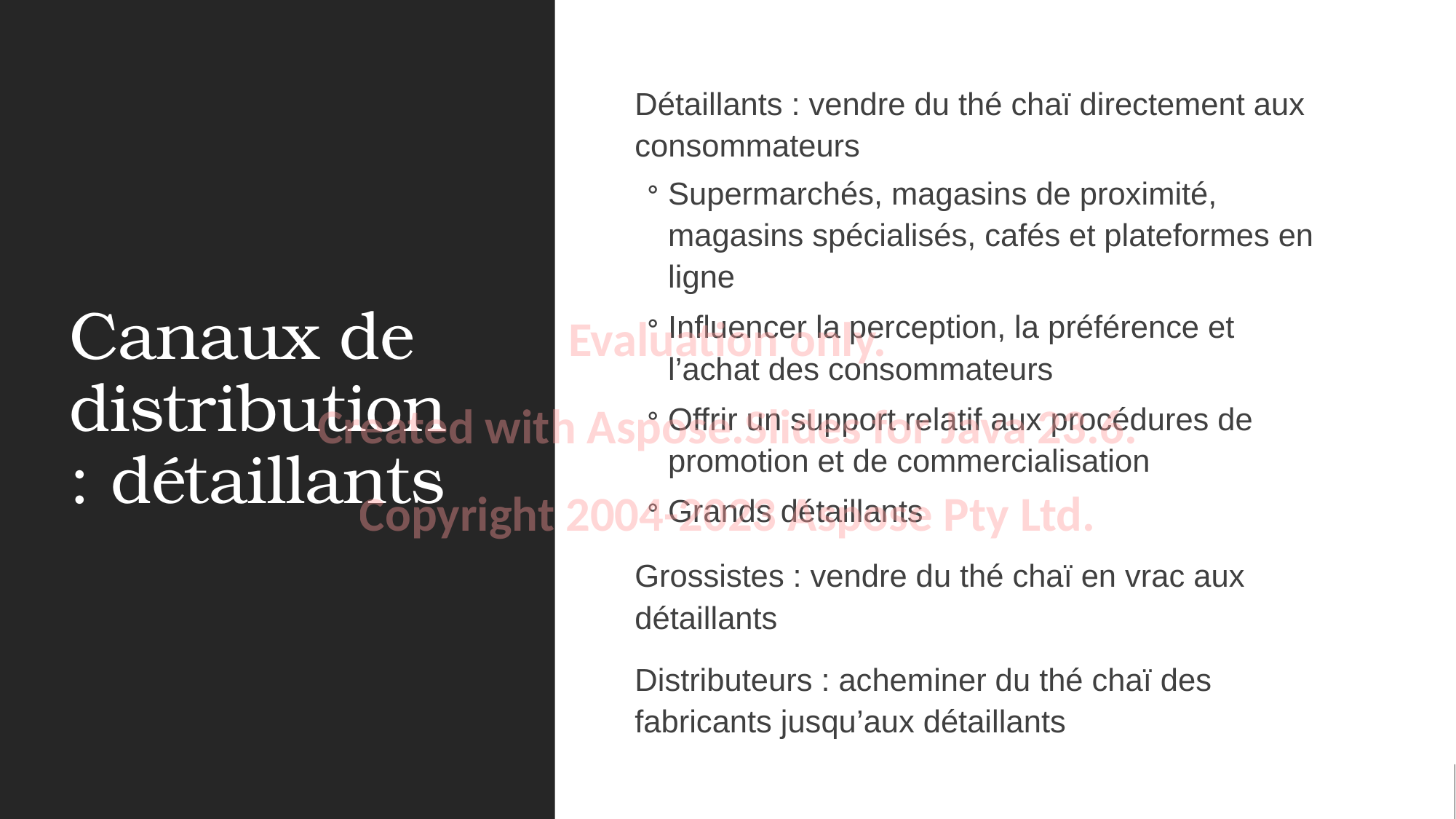

# Canaux de distribution : détaillants
Détaillants : vendre du thé chaï directement aux consommateurs
Supermarchés, magasins de proximité, magasins spécialisés, cafés et plateformes en ligne
Influencer la perception, la préférence et l’achat des consommateurs
Offrir un support relatif aux procédures de promotion et de commercialisation
Grands détaillants
Grossistes : vendre du thé chaï en vrac aux détaillants
Distributeurs : acheminer du thé chaï des fabricants jusqu’aux détaillants
Evaluation only.
Created with Aspose.Slides for Java 23.6.
Copyright 2004-2023 Aspose Pty Ltd.